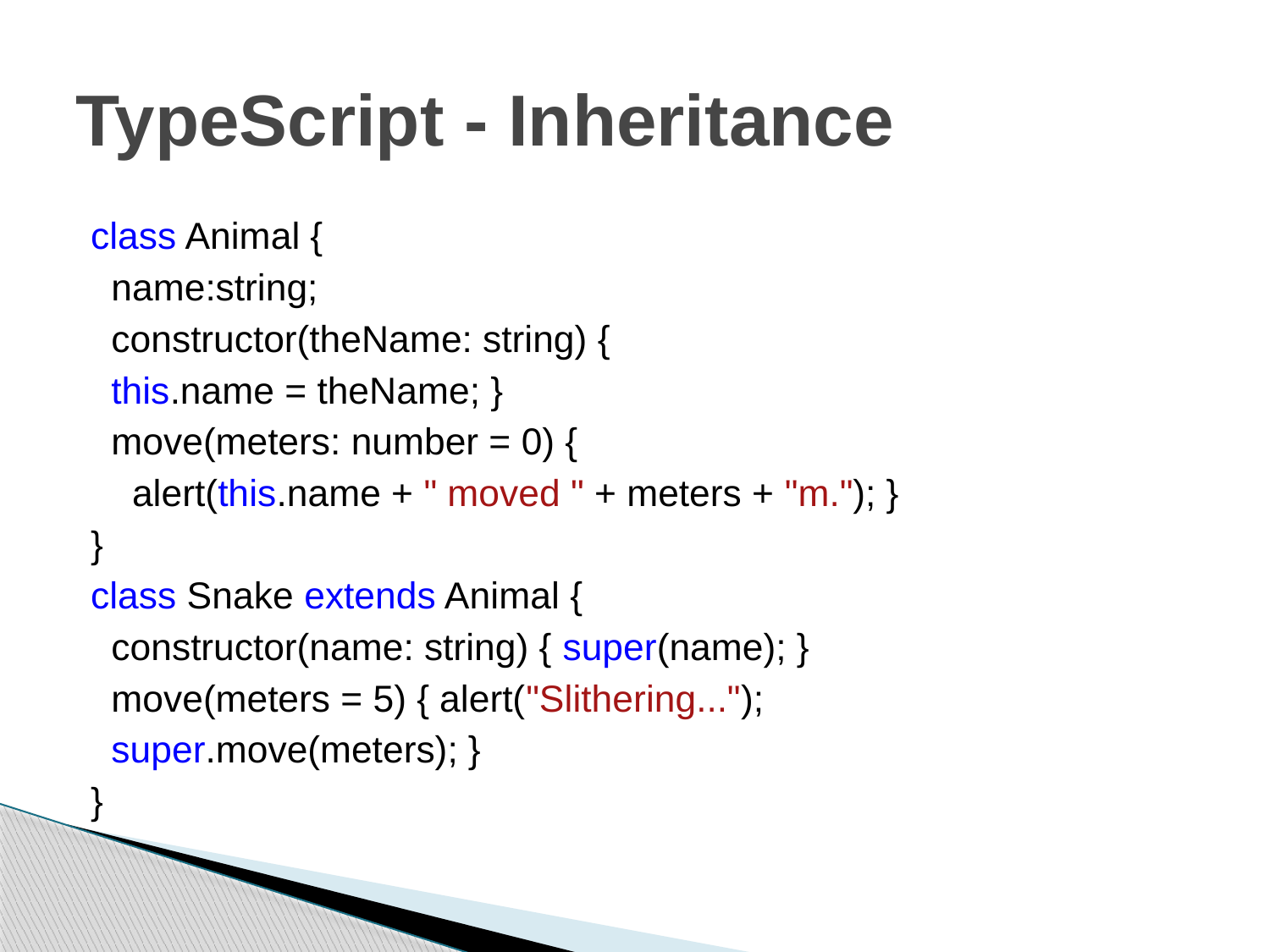

# TypeScript - Inheritance
class Animal {
  name:string;
  constructor(theName: string) {
  this.name = theName; }
  move(meters: number = 0) {
    alert(this.name + " moved " + meters + "m."); }
}
class Snake extends Animal {
  constructor(name: string) { super(name); }
  move(meters = 5) { alert("Slithering...");
  super.move(meters); }
}